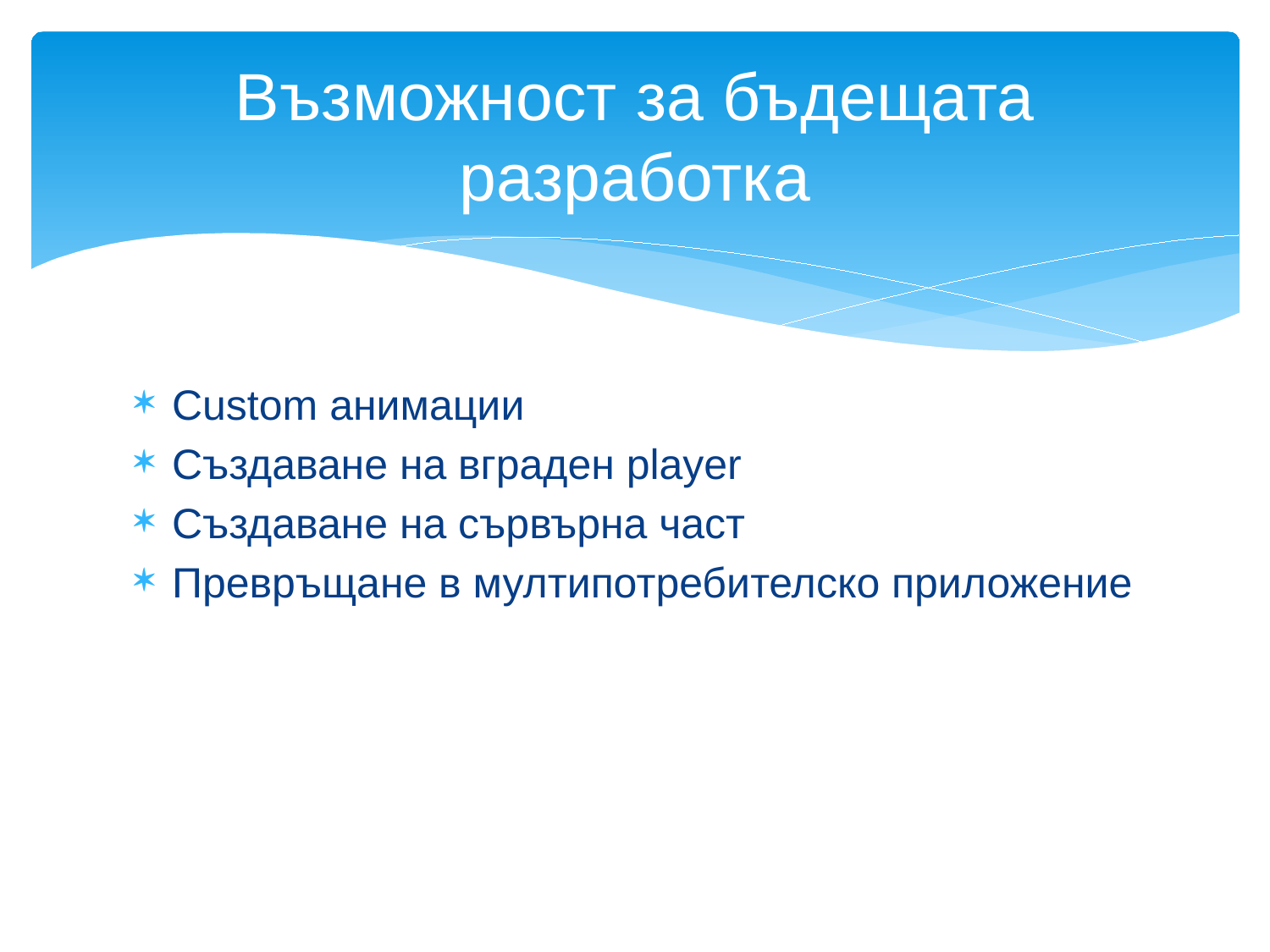

# Възможност за бъдещата разработка
Custom анимации
Създаване на вграден player
Създаване на сървърна част
Превръщане в мултипотребителско приложение